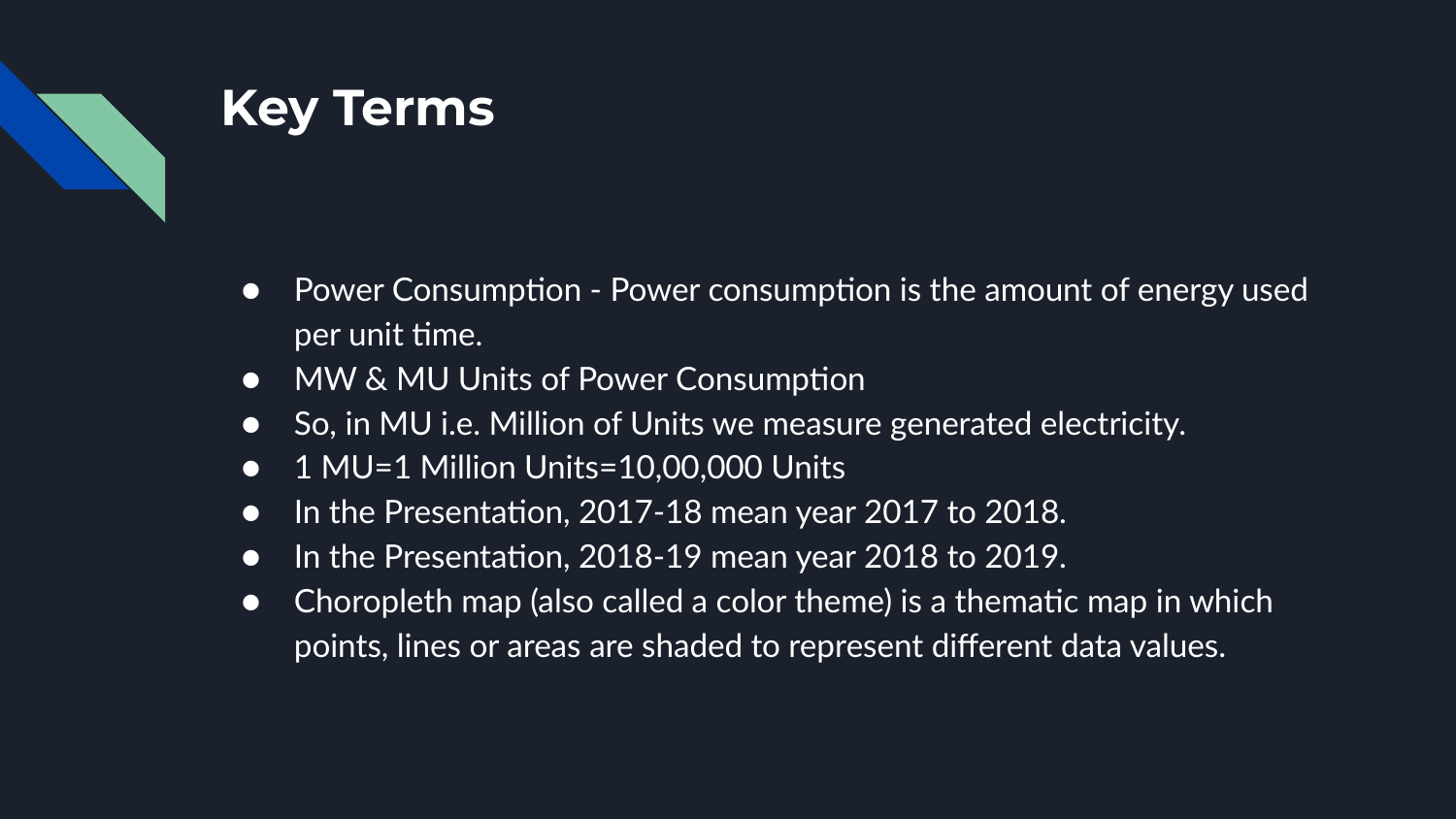

# Key Terms
Power Consumption - Power consumption is the amount of energy used per unit time.
MW & MU Units of Power Consumption
So, in MU i.e. Million of Units we measure generated electricity.
1 MU=1 Million Units=10,00,000 Units
In the Presentation, 2017-18 mean year 2017 to 2018.
In the Presentation, 2018-19 mean year 2018 to 2019.
Choropleth map (also called a color theme) is a thematic map in which points, lines or areas are shaded to represent different data values.